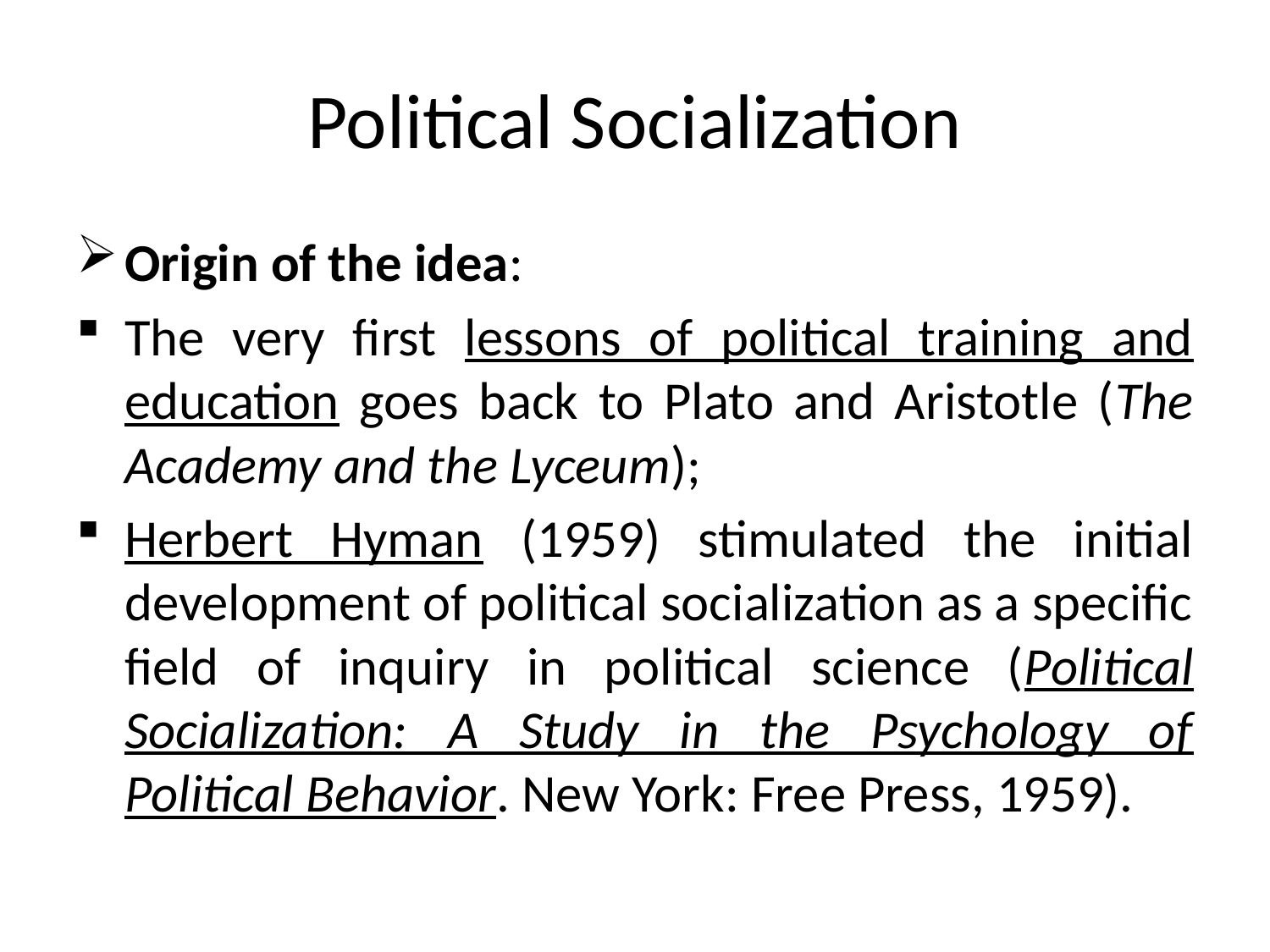

# Political Socialization
Origin of the idea:
The very first lessons of political training and education goes back to Plato and Aristotle (The Academy and the Lyceum);
Herbert Hyman (1959) stimulated the initial development of political socialization as a specific field of inquiry in political science (Political Socialization: A Study in the Psychology of Political Behavior. New York: Free Press, 1959).